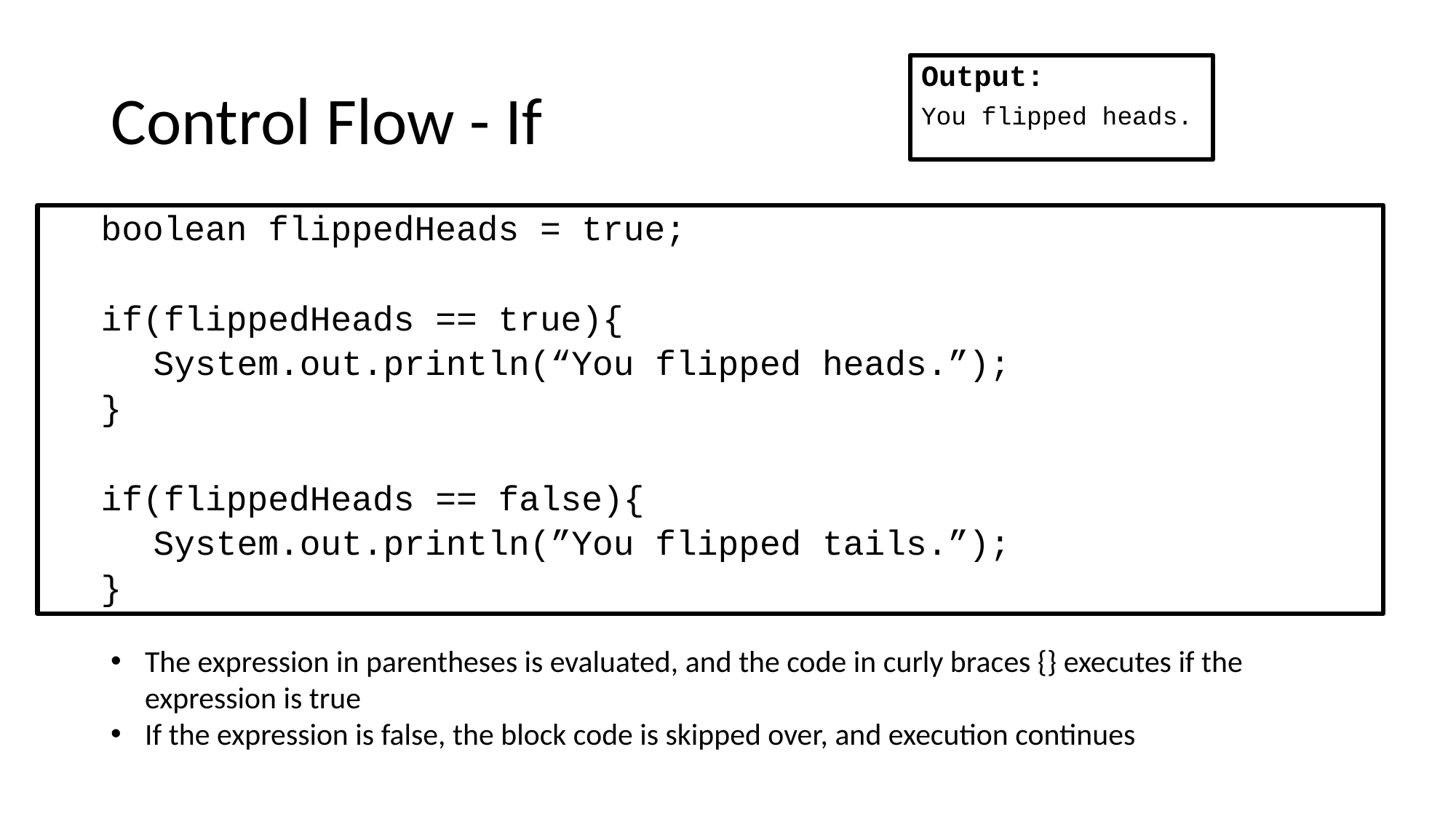

# Control Flow - If
Output:
You flipped heads.
boolean flippedHeads = true;

if(flippedHeads == true){
System.out.println(“You flipped heads.”);
}

if(flippedHeads == false){
System.out.println(”You flipped tails.”);
}
The expression in parentheses is evaluated, and the code in curly braces {} executes if the expression is true
If the expression is false, the block code is skipped over, and execution continues